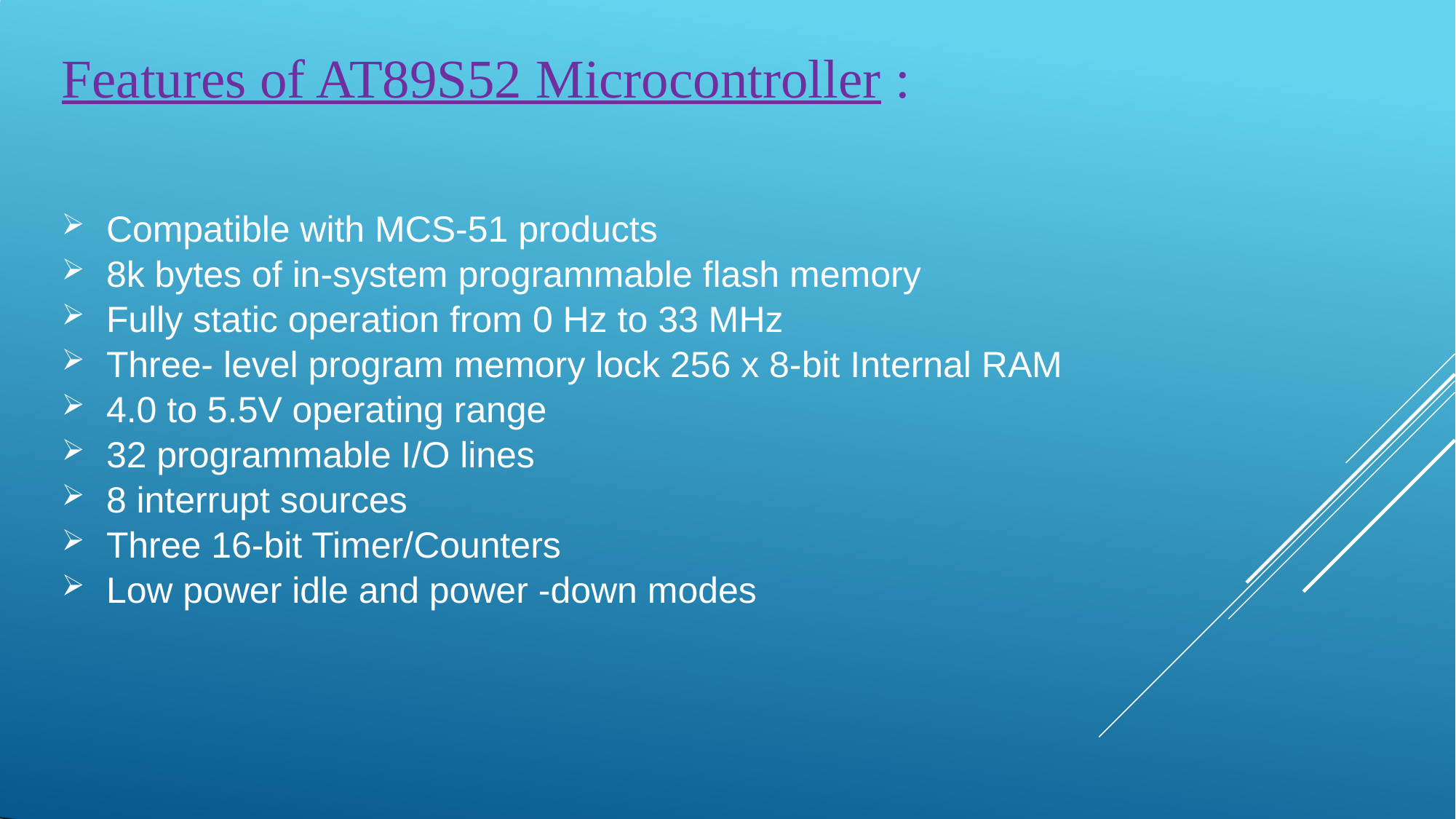

# Features of AT89S52 Microcontroller :
 Compatible with MCS-51 products
 8k bytes of in-system programmable flash memory
 Fully static operation from 0 Hz to 33 MHz
 Three- level program memory lock 256 x 8-bit Internal RAM
 4.0 to 5.5V operating range
 32 programmable I/O lines
 8 interrupt sources
 Three 16-bit Timer/Counters
 Low power idle and power -down modes